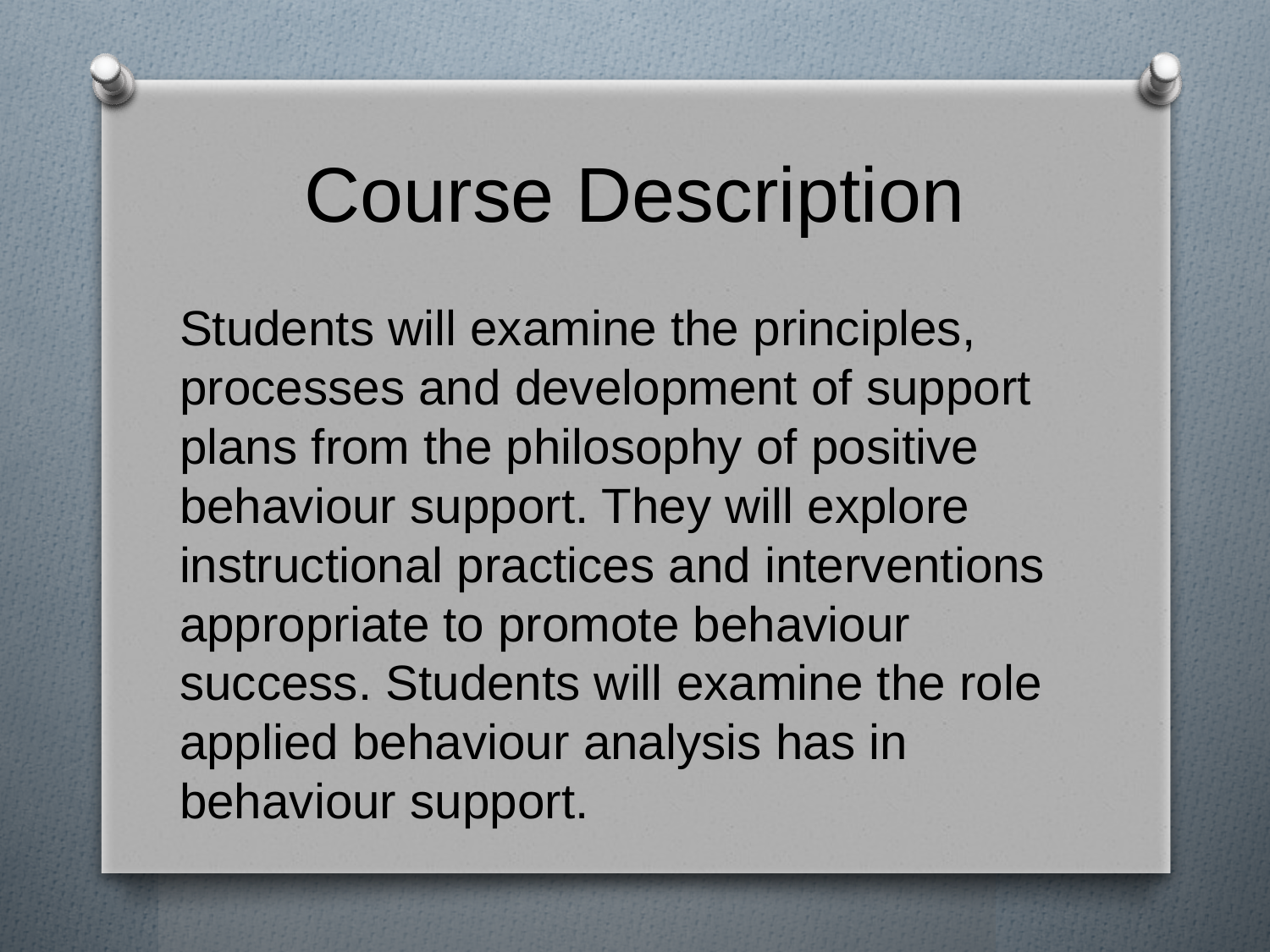

# Course Description
Students will examine the principles, processes and development of support plans from the philosophy of positive behaviour support. They will explore instructional practices and interventions appropriate to promote behaviour success. Students will examine the role applied behaviour analysis has in behaviour support.